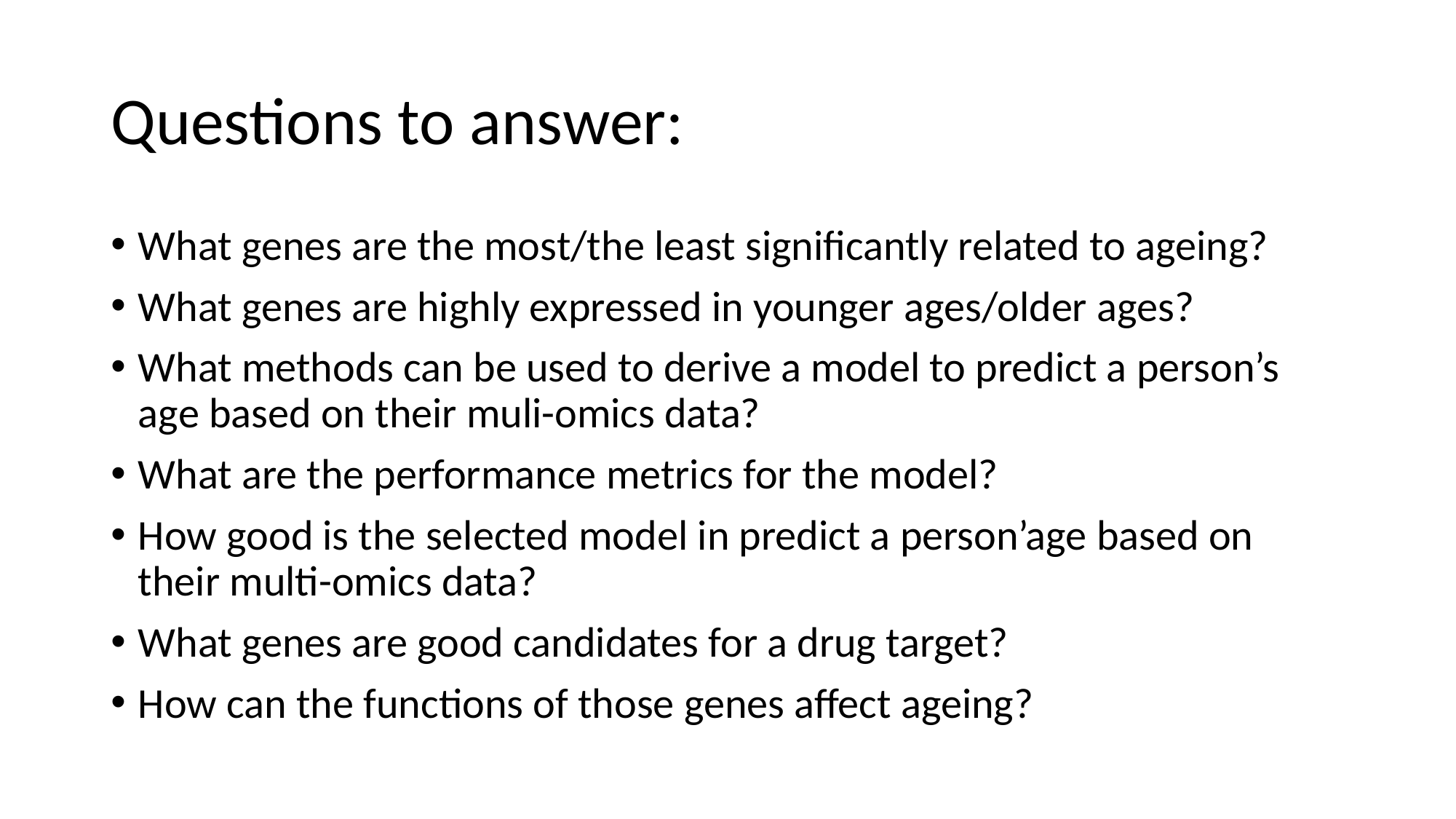

# Questions to answer:
What genes are the most/the least significantly related to ageing?
What genes are highly expressed in younger ages/older ages?
What methods can be used to derive a model to predict a person’s age based on their muli-omics data?
What are the performance metrics for the model?
How good is the selected model in predict a person’age based on their multi-omics data?
What genes are good candidates for a drug target?
How can the functions of those genes affect ageing?